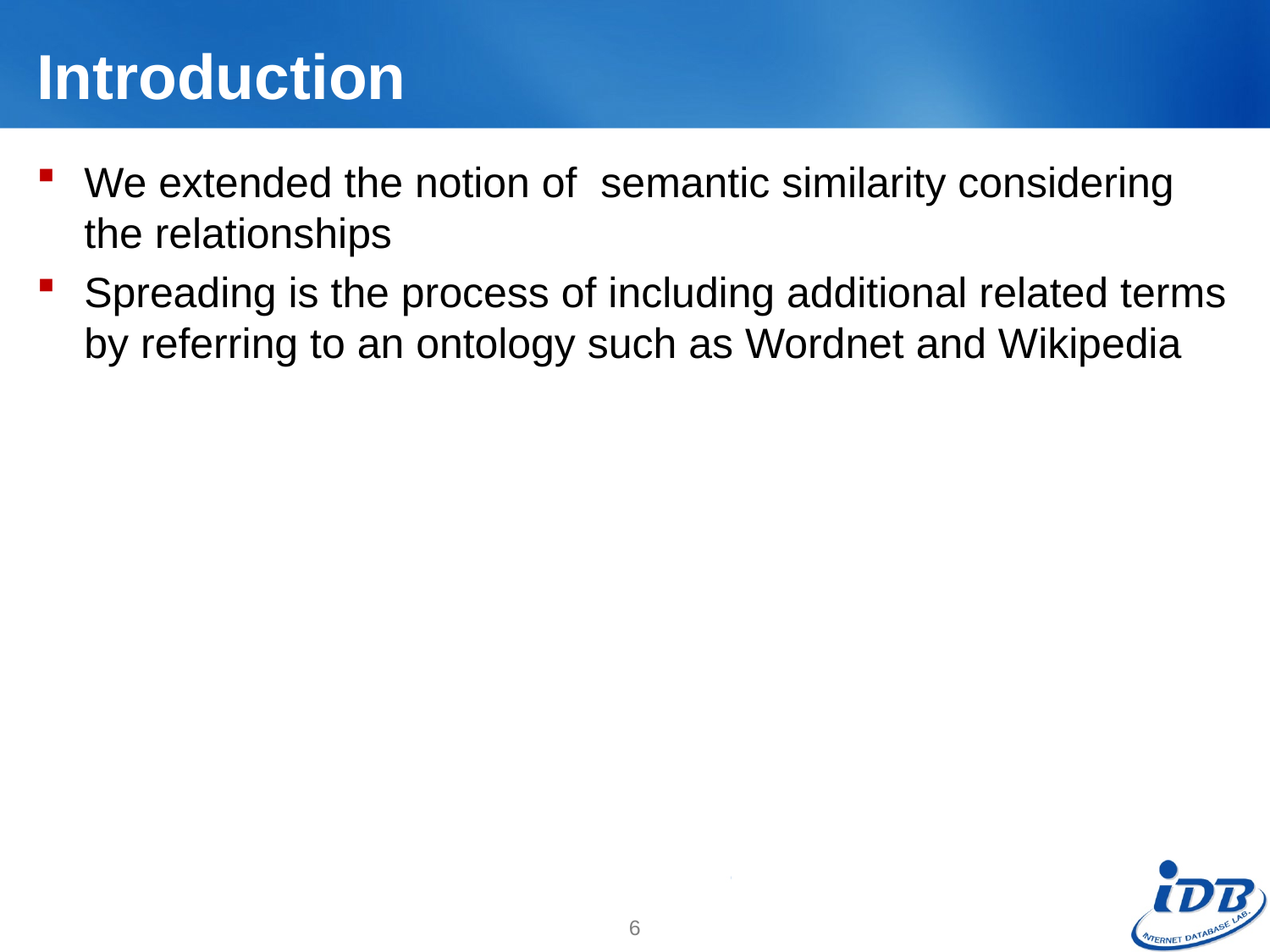

# Introduction
We extended the notion of  semantic similarity considering the relationships
Spreading is the process of including additional related terms by referring to an ontology such as Wordnet and Wikipedia
6